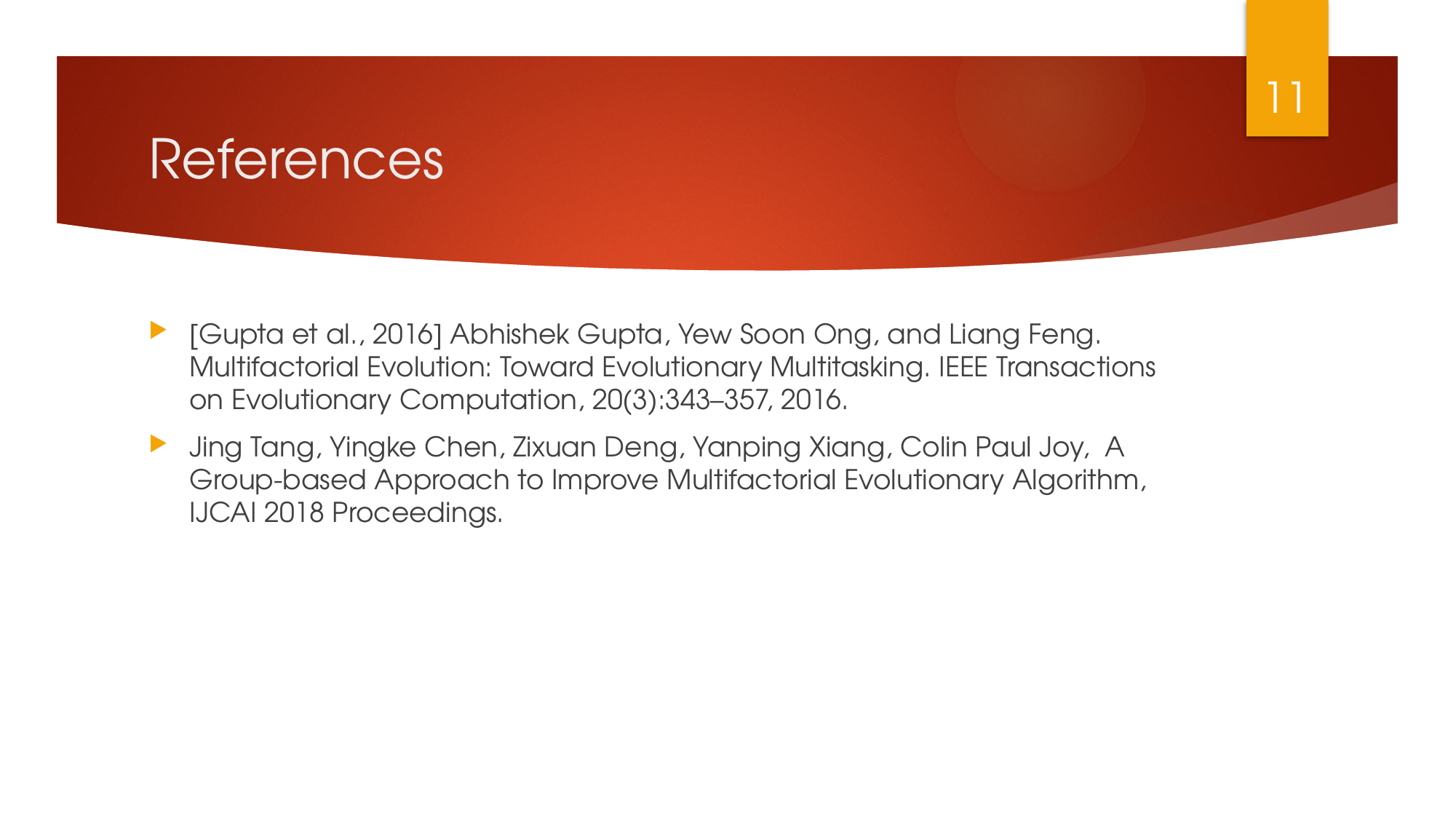

11
# References
[Gupta et al., 2016] Abhishek Gupta, Yew Soon Ong, and Liang Feng. Multifactorial Evolution: Toward Evolutionary Multitasking. IEEE Transactions on Evolutionary Computation, 20(3):343–357, 2016.
Jing Tang, Yingke Chen, Zixuan Deng, Yanping Xiang, Colin Paul Joy,  A Group-based Approach to Improve Multifactorial Evolutionary Algorithm, IJCAI 2018 Proceedings.